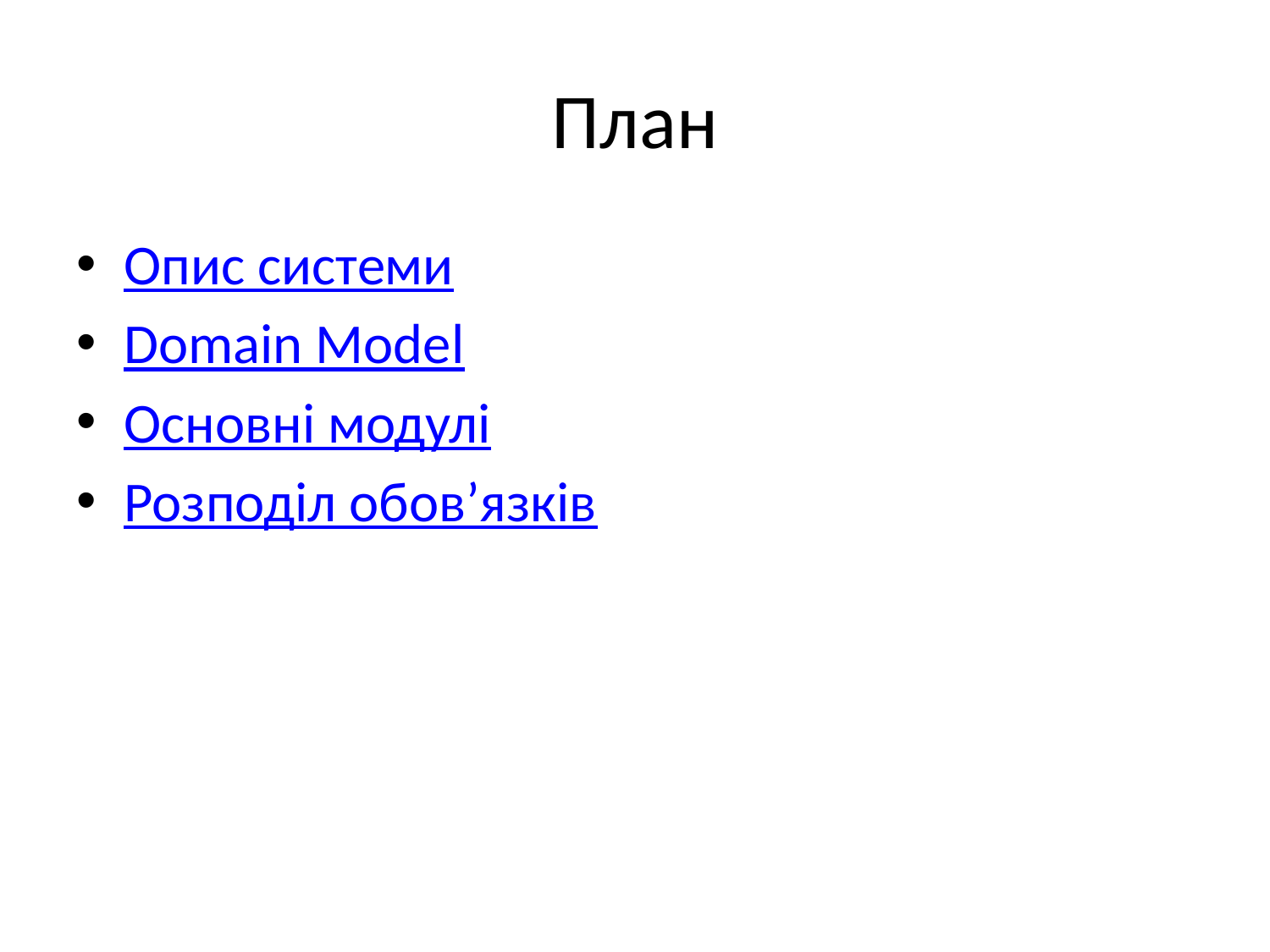

# План
Опис системи
Domain Model
Основні модулі
Розподіл обов’язків